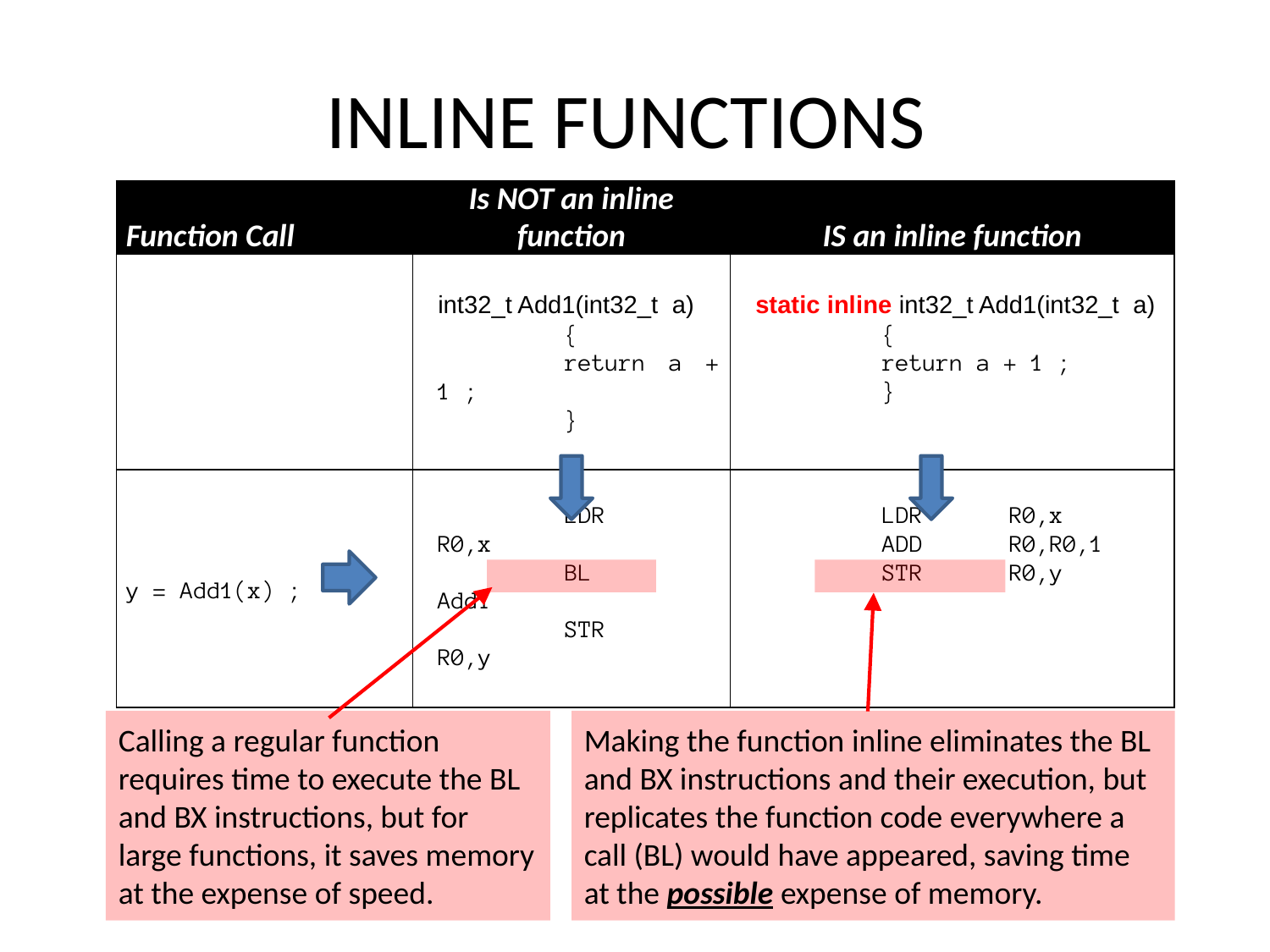

# INLINE FUNCTIONS
| Function Call | Is NOT an inline function | IS an inline function |
| --- | --- | --- |
|  | int32\_t Add1(int32\_t a) { return a + 1 ; } | static inline int32\_t Add1(int32\_t a) { return a + 1 ; } |
| y = Add1(x) ; | LDR R0,x BL Add1 STR R0,y | LDR R0,x ADD R0,R0,1 STR R0,y |

Calling a regular function requires time to execute the BL and BX instructions, but for large functions, it saves memory at the expense of speed.
Making the function inline eliminates the BL and BX instructions and their execution, but replicates the function code everywhere a call (BL) would have appeared, saving time at the possible expense of memory.